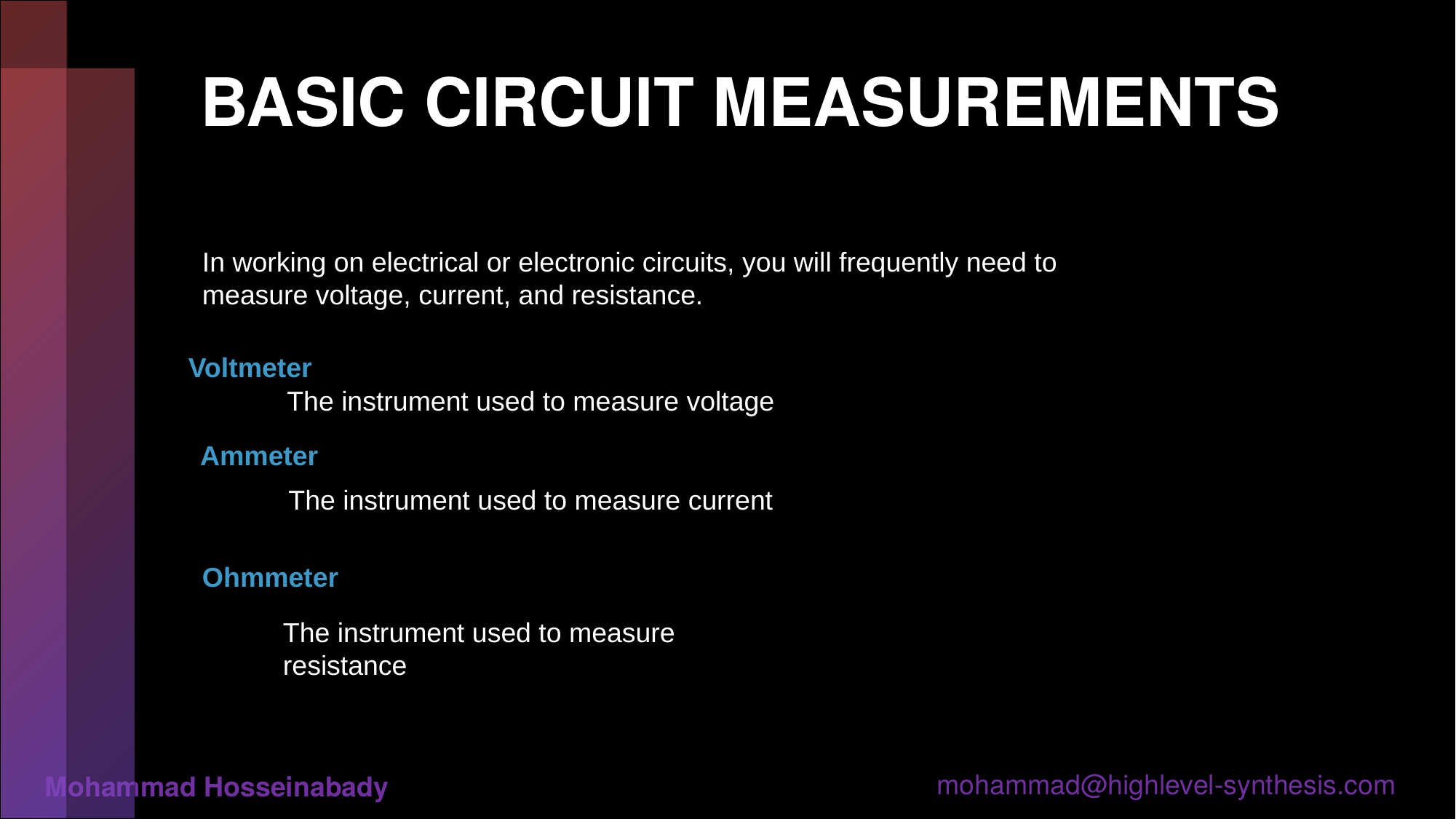

# BASIC CIRCUIT MEASUREMENTS
In working on electrical or electronic circuits, you will frequently need to measure voltage, current, and resistance.
Voltmeter
The instrument used to measure voltage
Ammeter
The instrument used to measure current
Ohmmeter
The instrument used to measure resistance